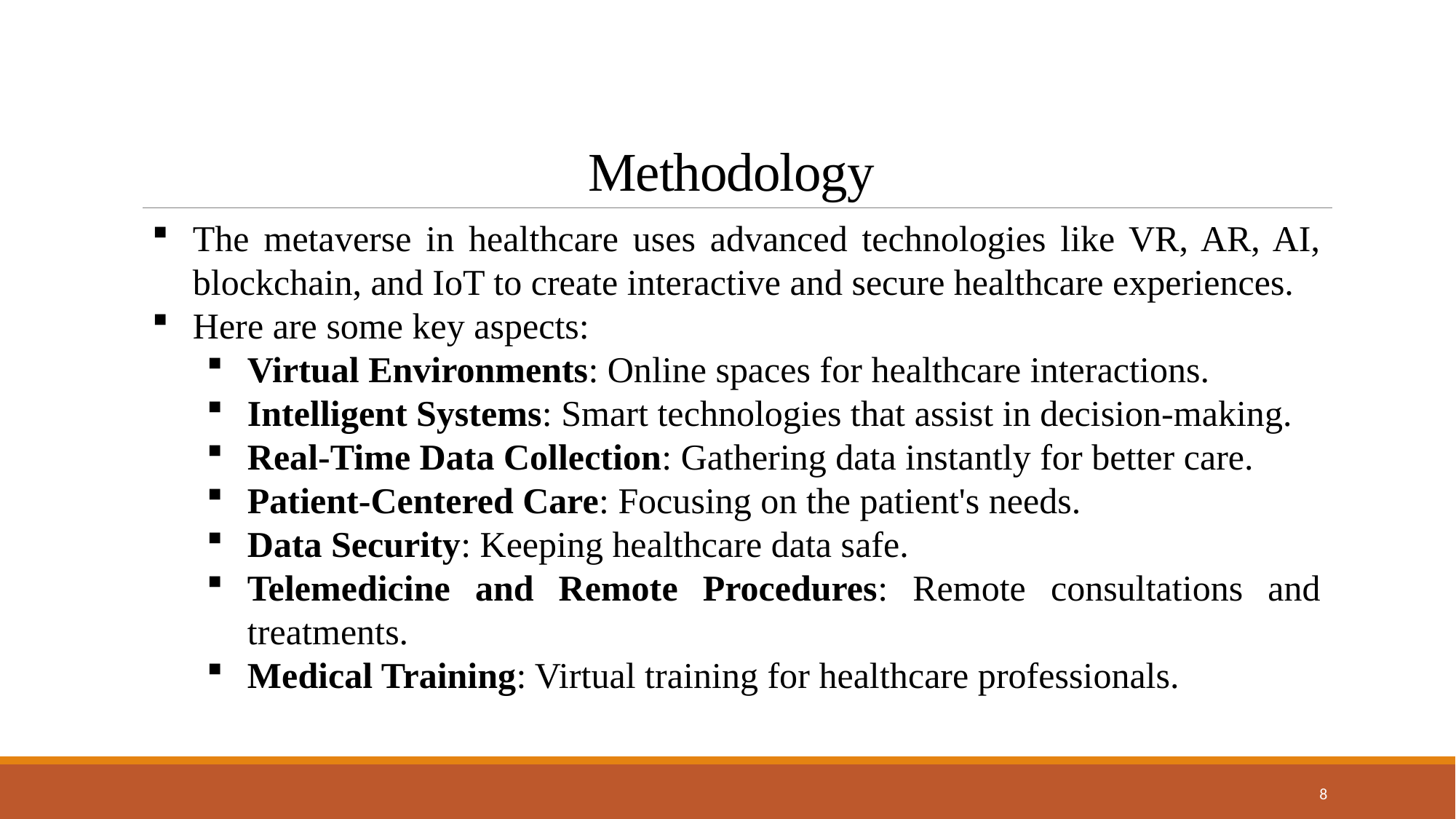

# Methodology
The metaverse in healthcare uses advanced technologies like VR, AR, AI, blockchain, and IoT to create interactive and secure healthcare experiences.
Here are some key aspects:
Virtual Environments: Online spaces for healthcare interactions.
Intelligent Systems: Smart technologies that assist in decision-making.
Real-Time Data Collection: Gathering data instantly for better care.
Patient-Centered Care: Focusing on the patient's needs.
Data Security: Keeping healthcare data safe.
Telemedicine and Remote Procedures: Remote consultations and treatments.
Medical Training: Virtual training for healthcare professionals.
8